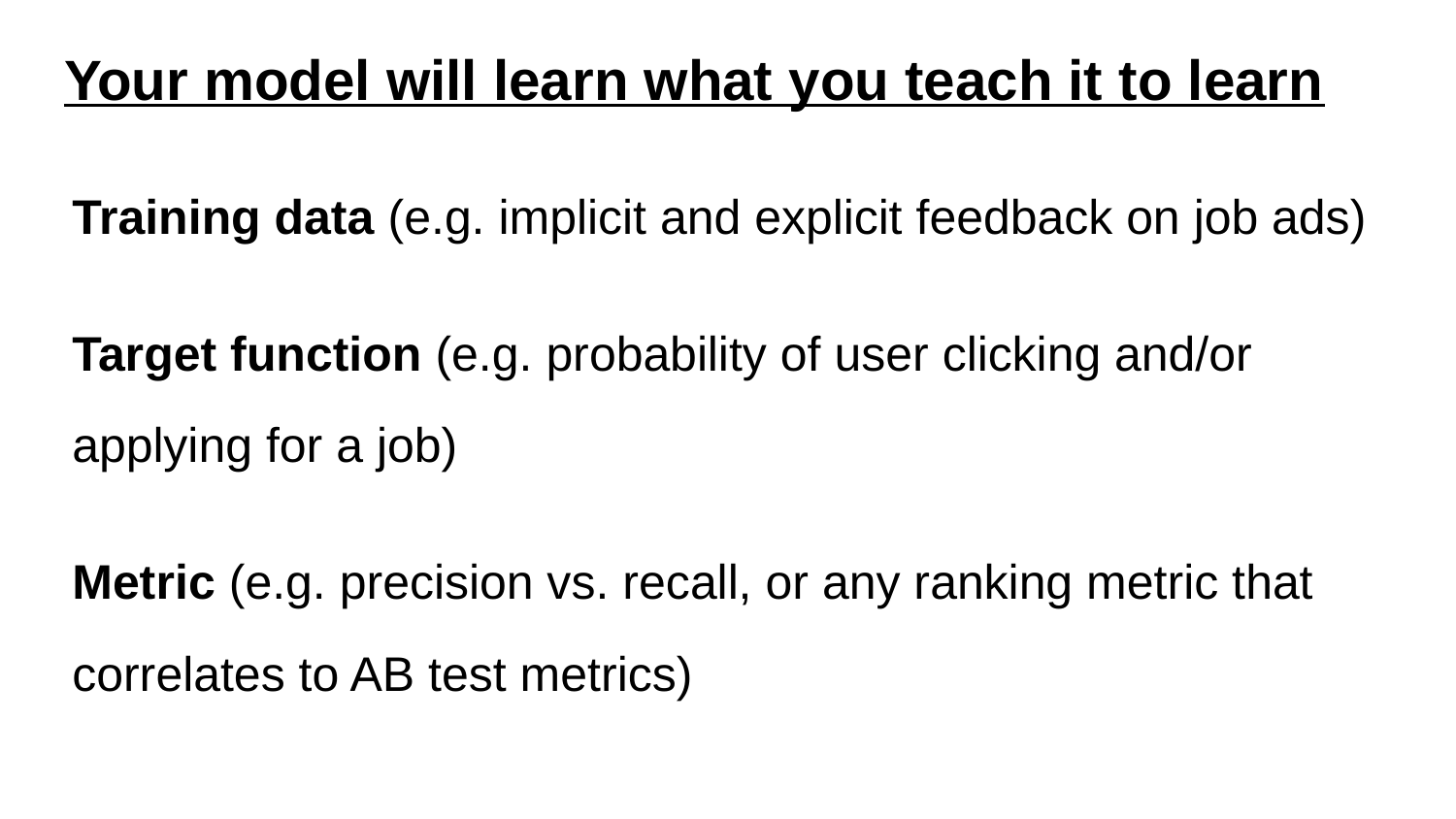

# Your model will learn what you teach it to learn
Training data (e.g. implicit and explicit feedback on job ads)
Target function (e.g. probability of user clicking and/or applying for a job)
Metric (e.g. precision vs. recall, or any ranking metric that correlates to AB test metrics)